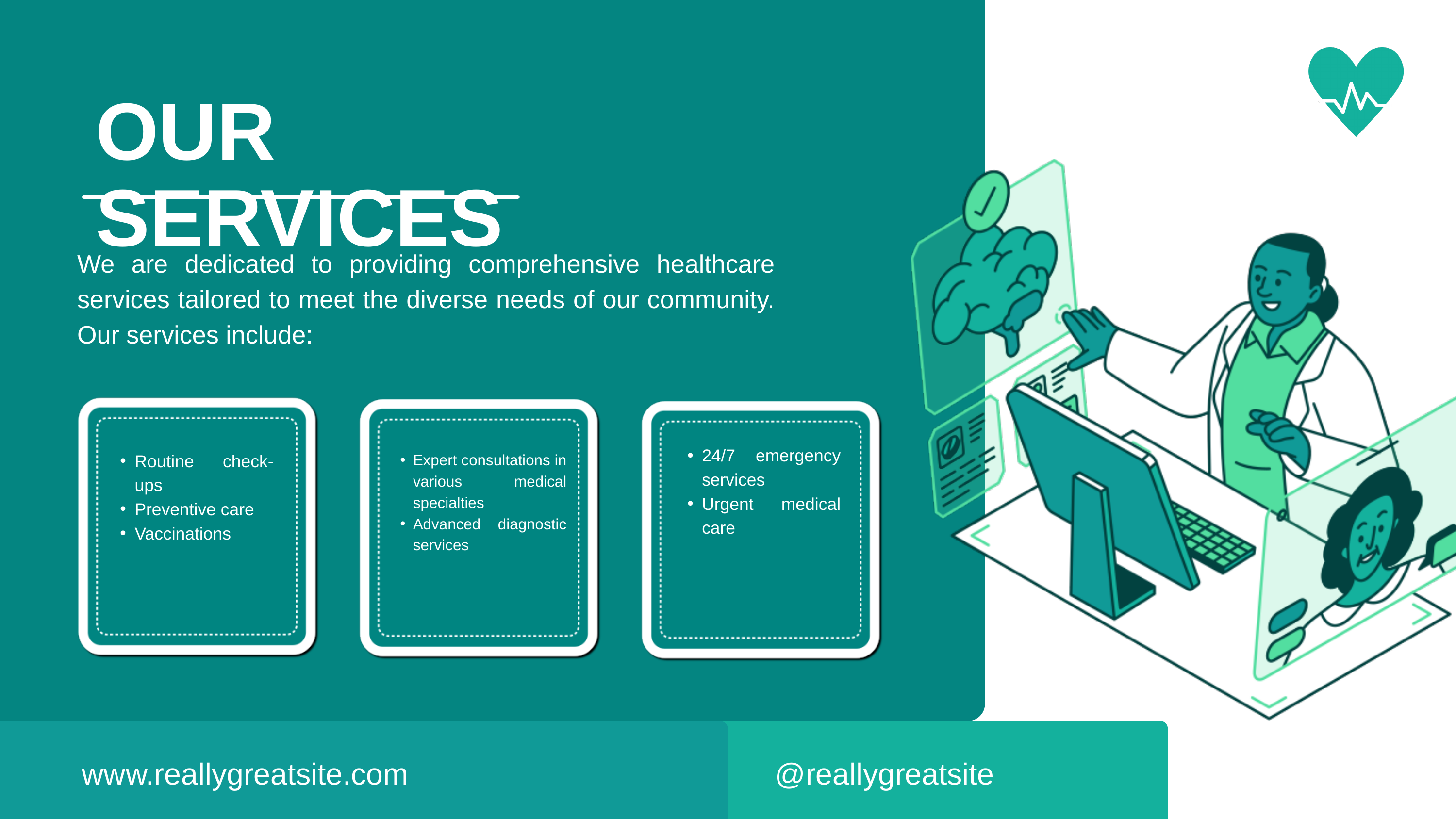

OUR SERVICES

We are dedicated to providing comprehensive healthcare services tailored to meet the diverse needs of our community. Our services include:

24/7 emergency services
Urgent medical care
Routine check-ups
Preventive care
Vaccinations
Expert consultations in various medical specialties
Advanced diagnostic services

www.reallygreatsite.com
@reallygreatsite